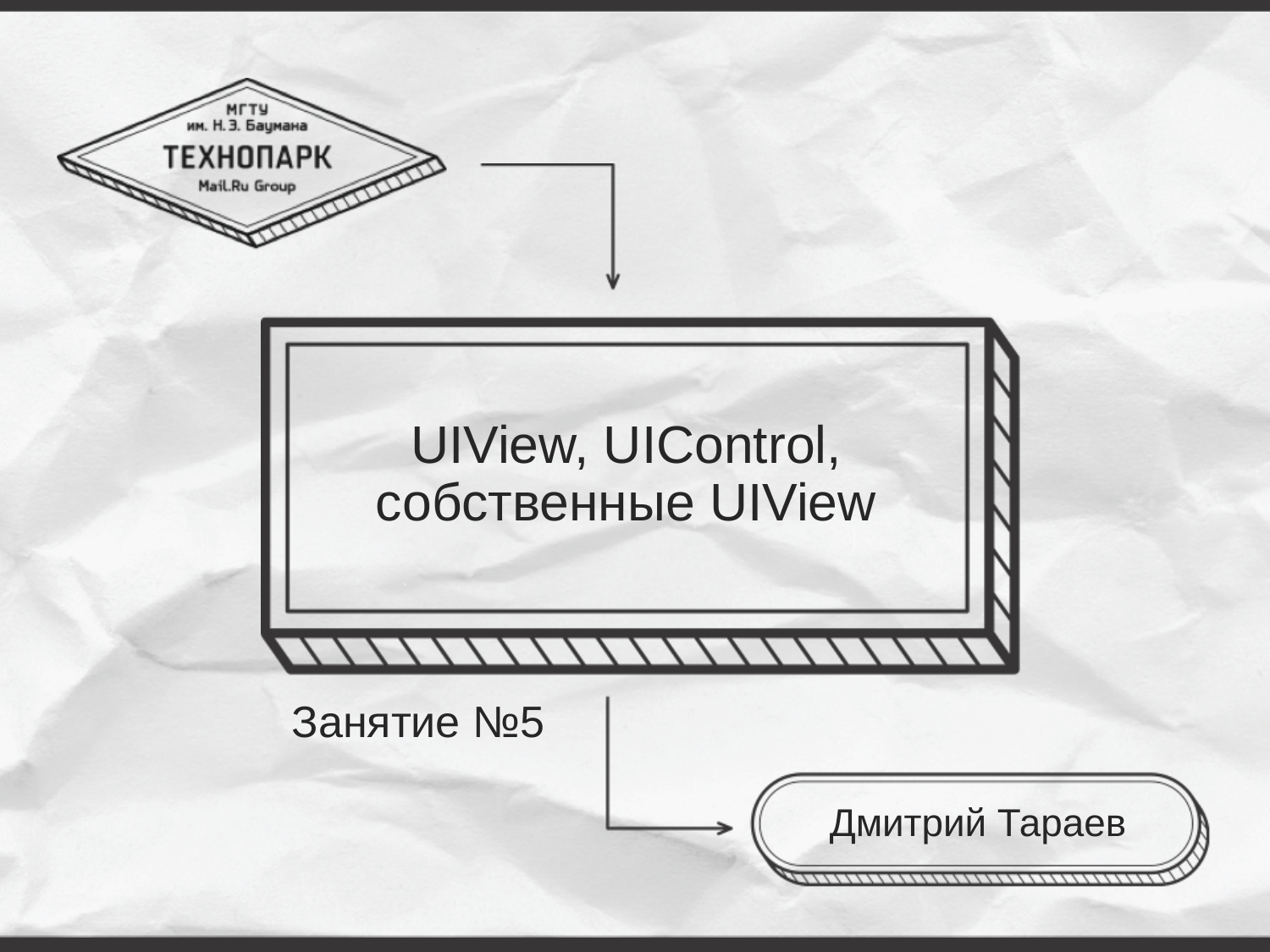

# UIView, UIControl, собственные UIView
Занятие №5
Дмитрий Тараев